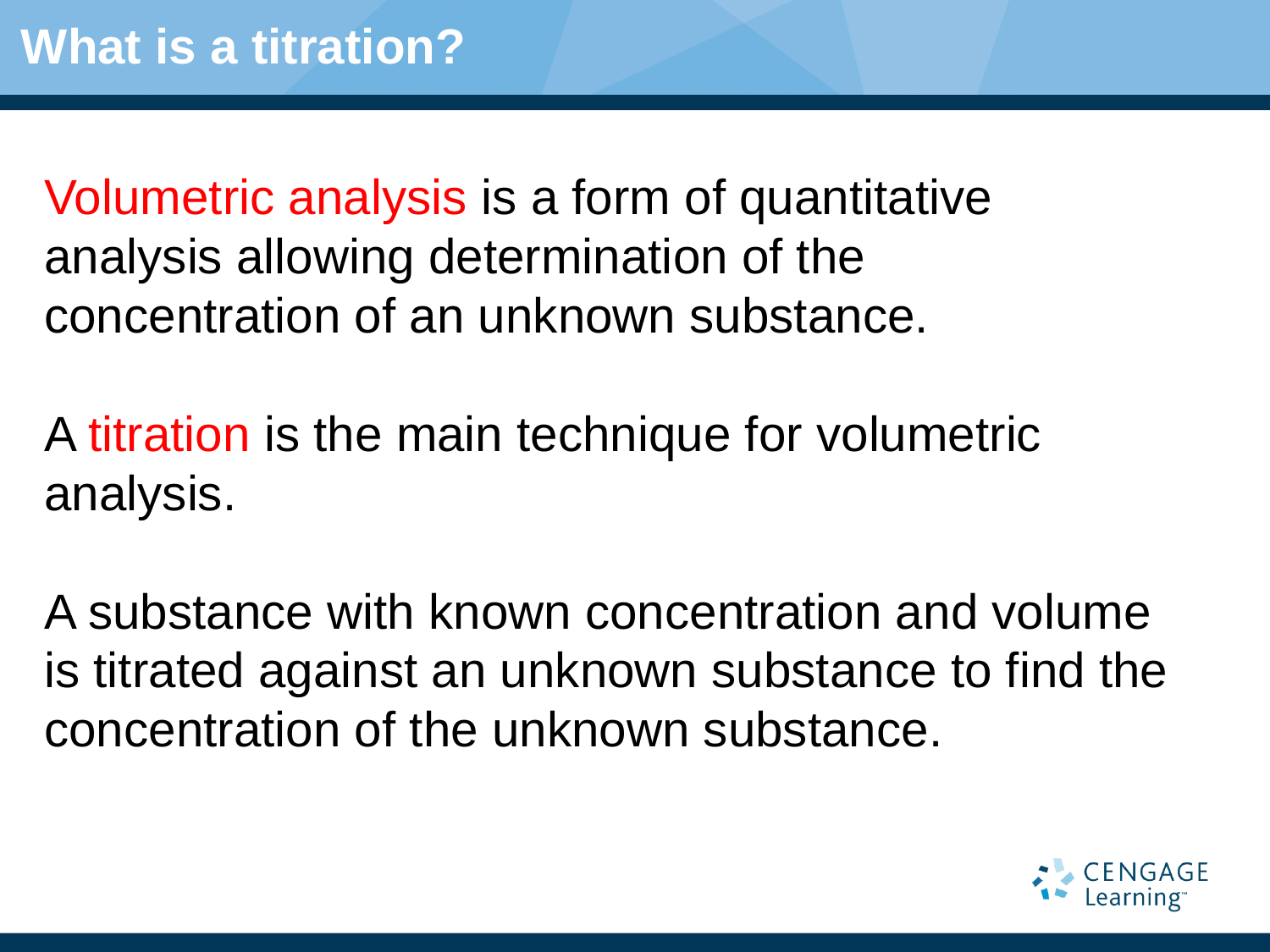

# What is a titration?
Volumetric analysis is a form of quantitative analysis allowing determination of the concentration of an unknown substance.

A titration is the main technique for volumetric analysis.

A substance with known concentration and volume is titrated against an unknown substance to find the concentration of the unknown substance.